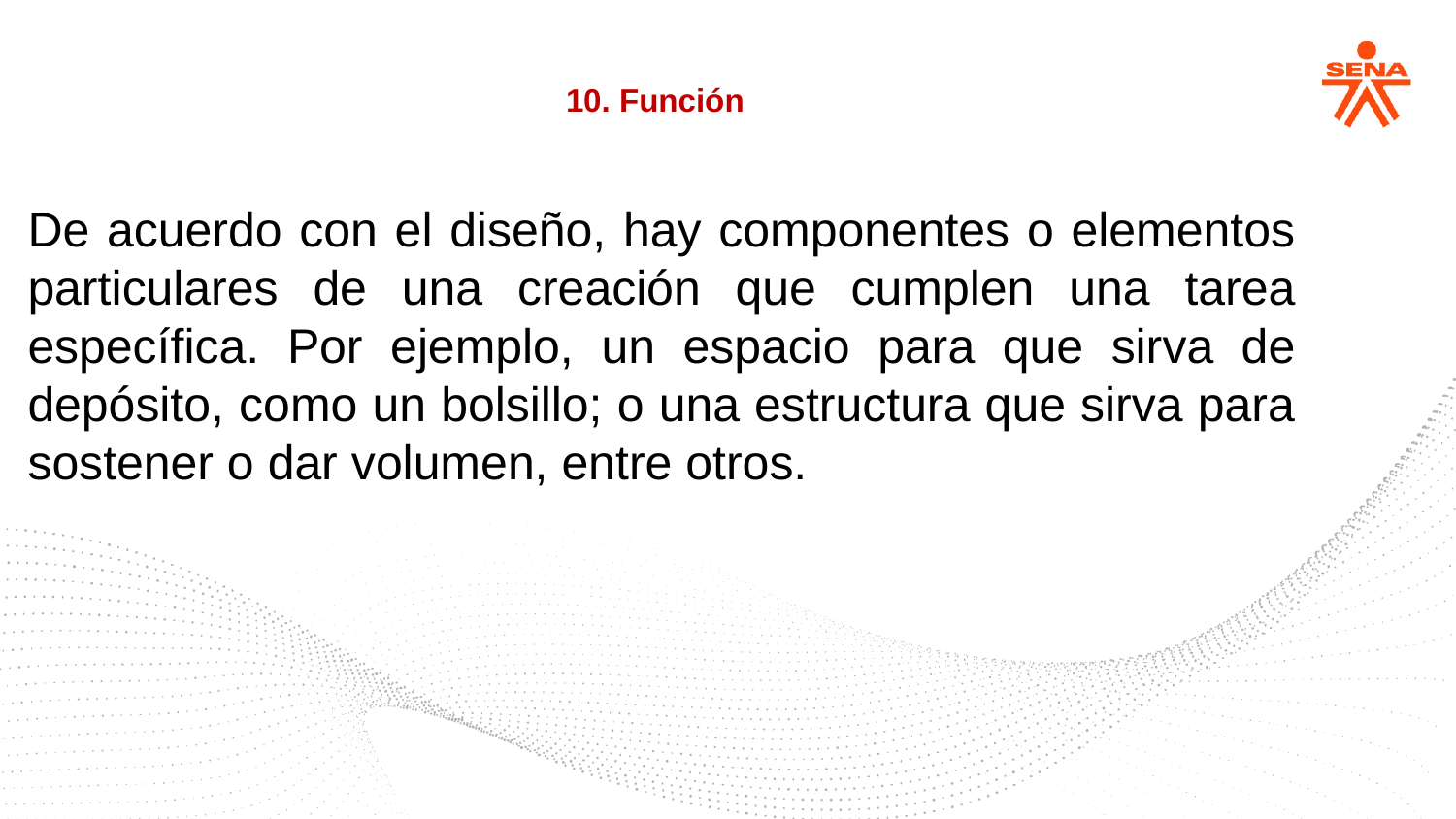

10. Función
De acuerdo con el diseño, hay componentes o elementos particulares de una creación que cumplen una tarea específica. Por ejemplo, un espacio para que sirva de depósito, como un bolsillo; o una estructura que sirva para sostener o dar volumen, entre otros.